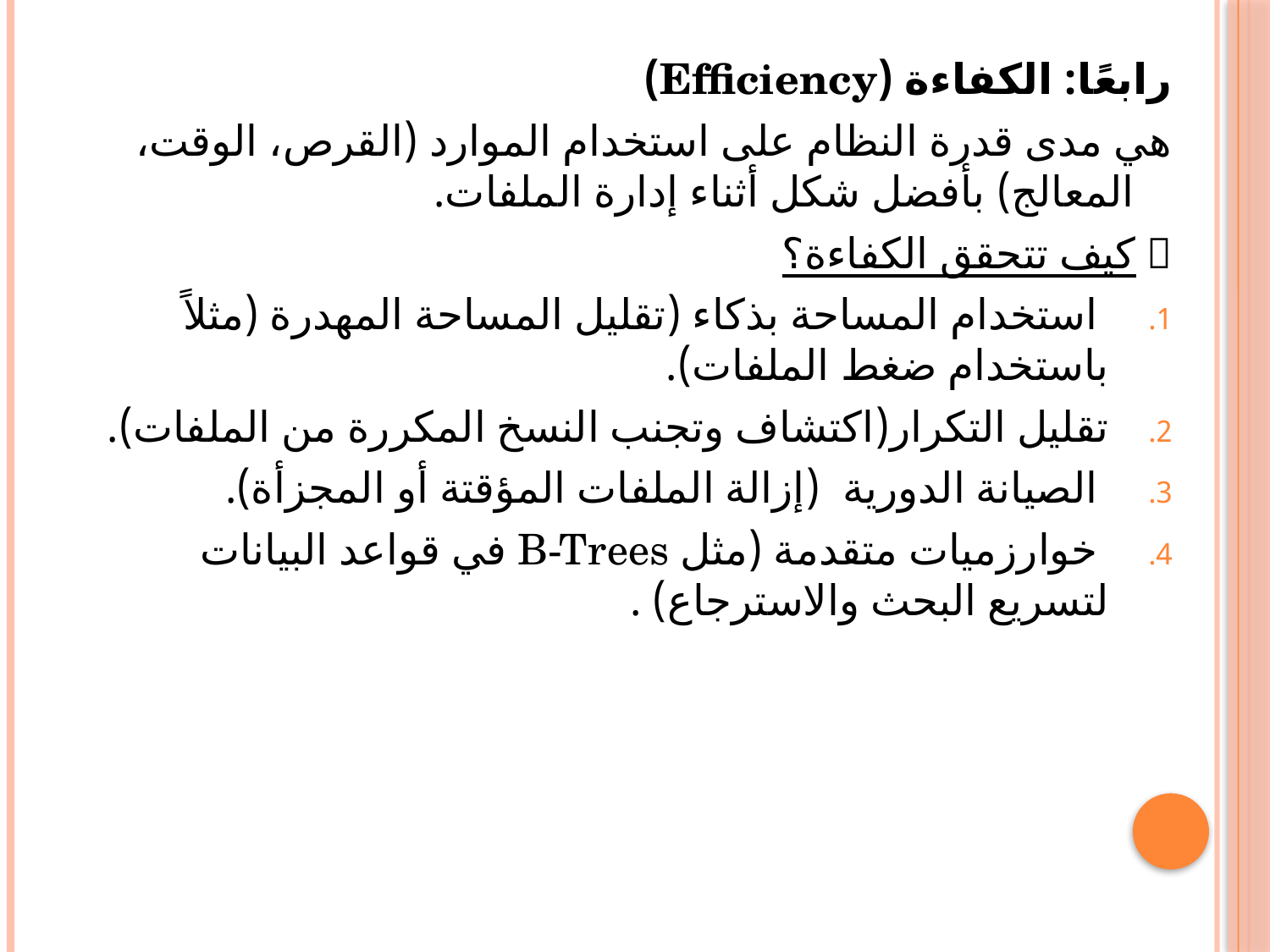

#
رابعًا: الكفاءة (Efficiency)
هي مدى قدرة النظام على استخدام الموارد (القرص، الوقت، المعالج) بأفضل شكل أثناء إدارة الملفات.
🔹 كيف تتحقق الكفاءة؟
 استخدام المساحة بذكاء (تقليل المساحة المهدرة (مثلاً باستخدام ضغط الملفات).
تقليل التكرار	(اكتشاف وتجنب النسخ المكررة من الملفات).
 الصيانة الدورية  (إزالة الملفات المؤقتة أو المجزأة).
 خوارزميات متقدمة (مثل B-Trees في قواعد البيانات لتسريع البحث والاسترجاع) .